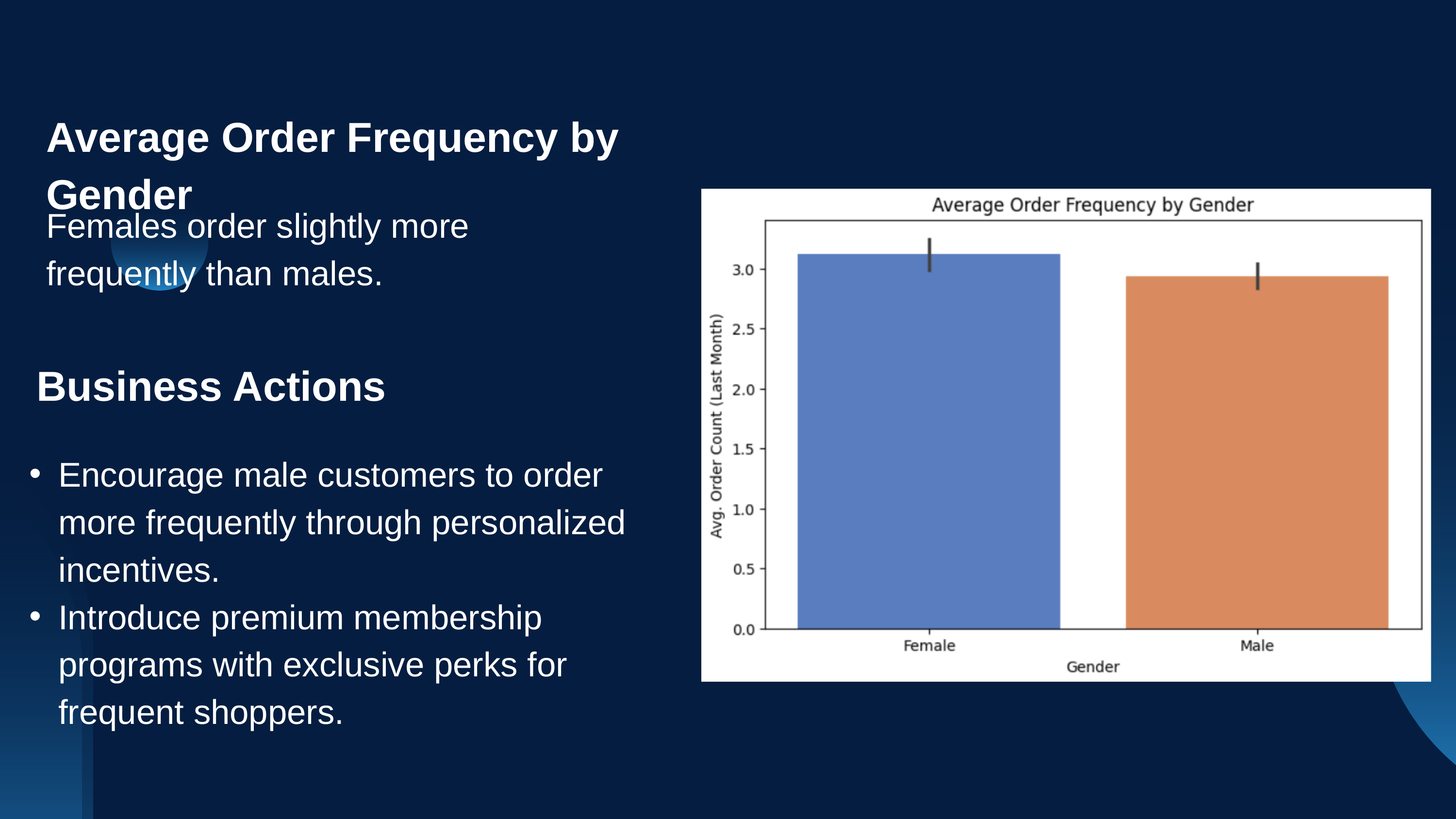

Average Order Frequency by Gender

Females order slightly more frequently than males.
Business Actions

Encourage male customers to order more frequently through personalized incentives.
Introduce premium membership programs with exclusive perks for frequent shoppers.